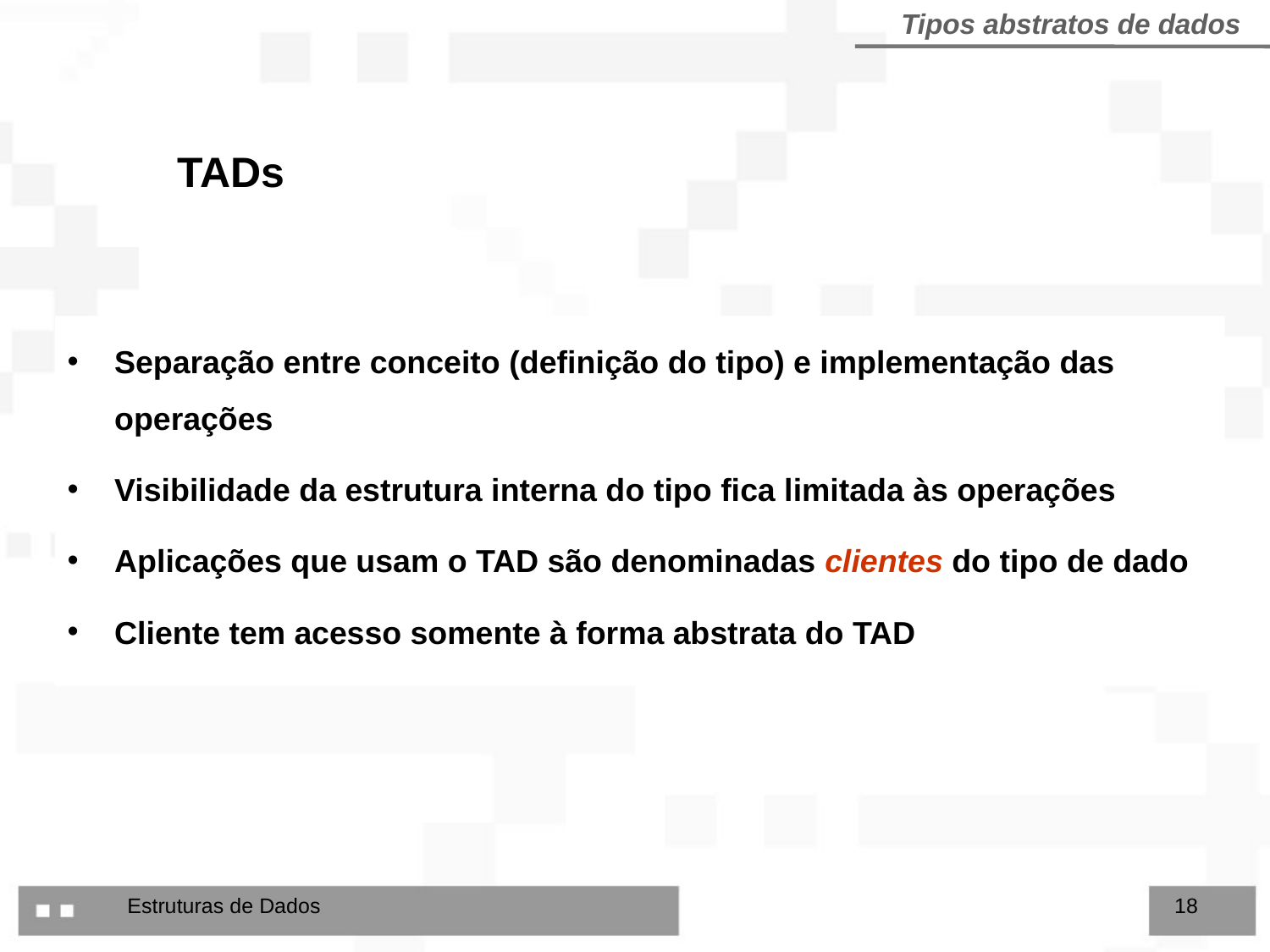

Tipos abstratos de dados
TADs
Separação entre conceito (definição do tipo) e implementação das operações
Visibilidade da estrutura interna do tipo fica limitada às operações
Aplicações que usam o TAD são denominadas clientes do tipo de dado
Cliente tem acesso somente à forma abstrata do TAD